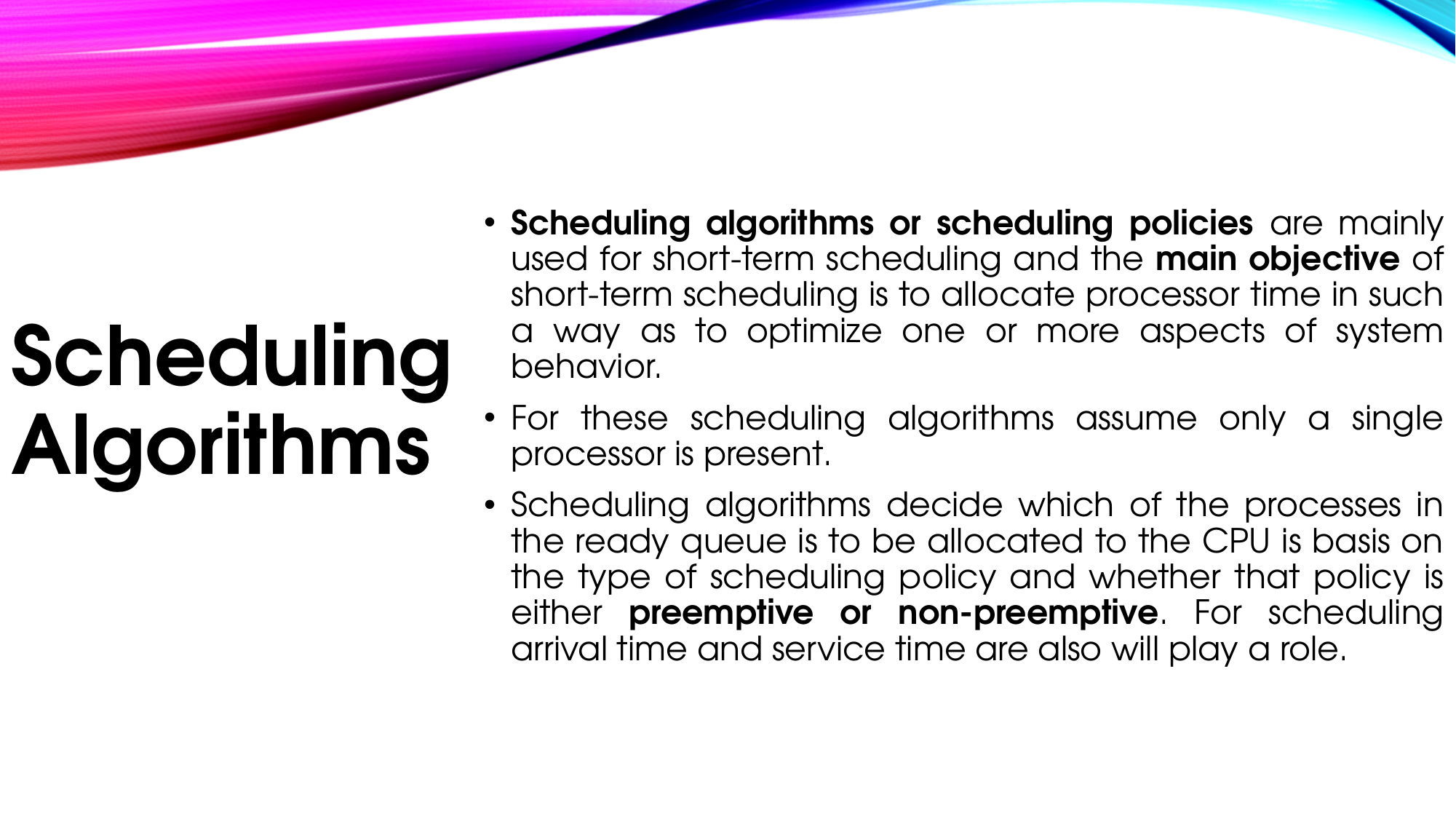

Scheduling algorithms or scheduling policies are mainly used for short-term scheduling and the main objective of short-term scheduling is to allocate processor time in such a way as to optimize one or more aspects of system behavior.
For these scheduling algorithms assume only a single processor is present.
Scheduling algorithms decide which of the processes in the ready queue is to be allocated to the CPU is basis on the type of scheduling policy and whether that policy is either preemptive or non-preemptive. For scheduling arrival time and service time are also will play a role.

Scheduling Algorithms